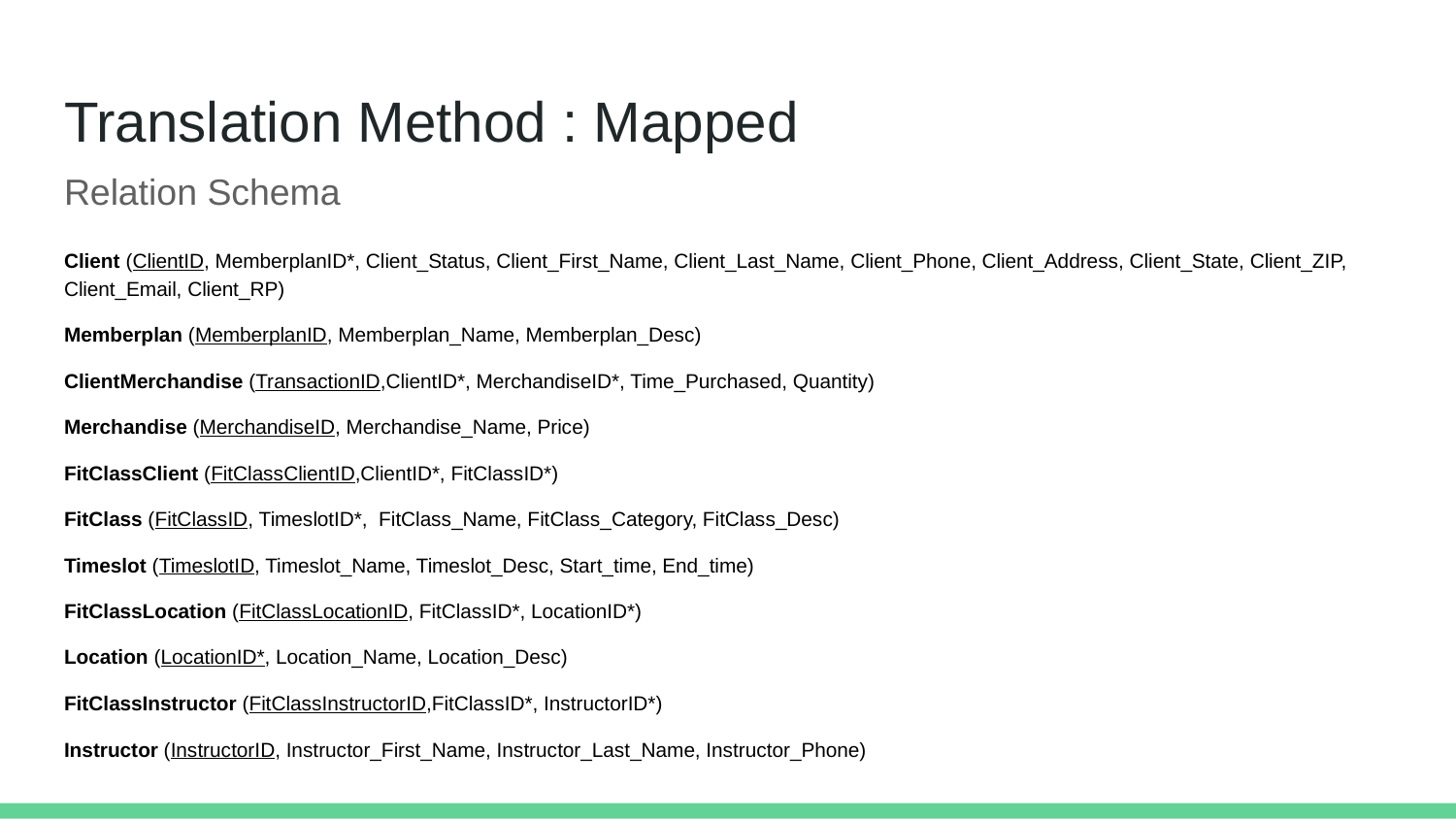

# Translation Method : Mapped
Relation Schema
Client (ClientID, MemberplanID*, Client_Status, Client_First_Name, Client_Last_Name, Client_Phone, Client_Address, Client_State, Client_ZIP, Client_Email, Client_RP)
Memberplan (MemberplanID, Memberplan_Name, Memberplan_Desc)
ClientMerchandise (TransactionID,ClientID*, MerchandiseID*, Time_Purchased, Quantity)
Merchandise (MerchandiseID, Merchandise_Name, Price)
FitClassClient (FitClassClientID,ClientID*, FitClassID*)
FitClass (FitClassID, TimeslotID*,  FitClass_Name, FitClass_Category, FitClass_Desc)
Timeslot (TimeslotID, Timeslot_Name, Timeslot_Desc, Start_time, End_time)
FitClassLocation (FitClassLocationID, FitClassID*, LocationID*)
Location (LocationID*, Location_Name, Location_Desc)
FitClassInstructor (FitClassInstructorID,FitClassID*, InstructorID*)
Instructor (InstructorID, Instructor_First_Name, Instructor_Last_Name, Instructor_Phone)